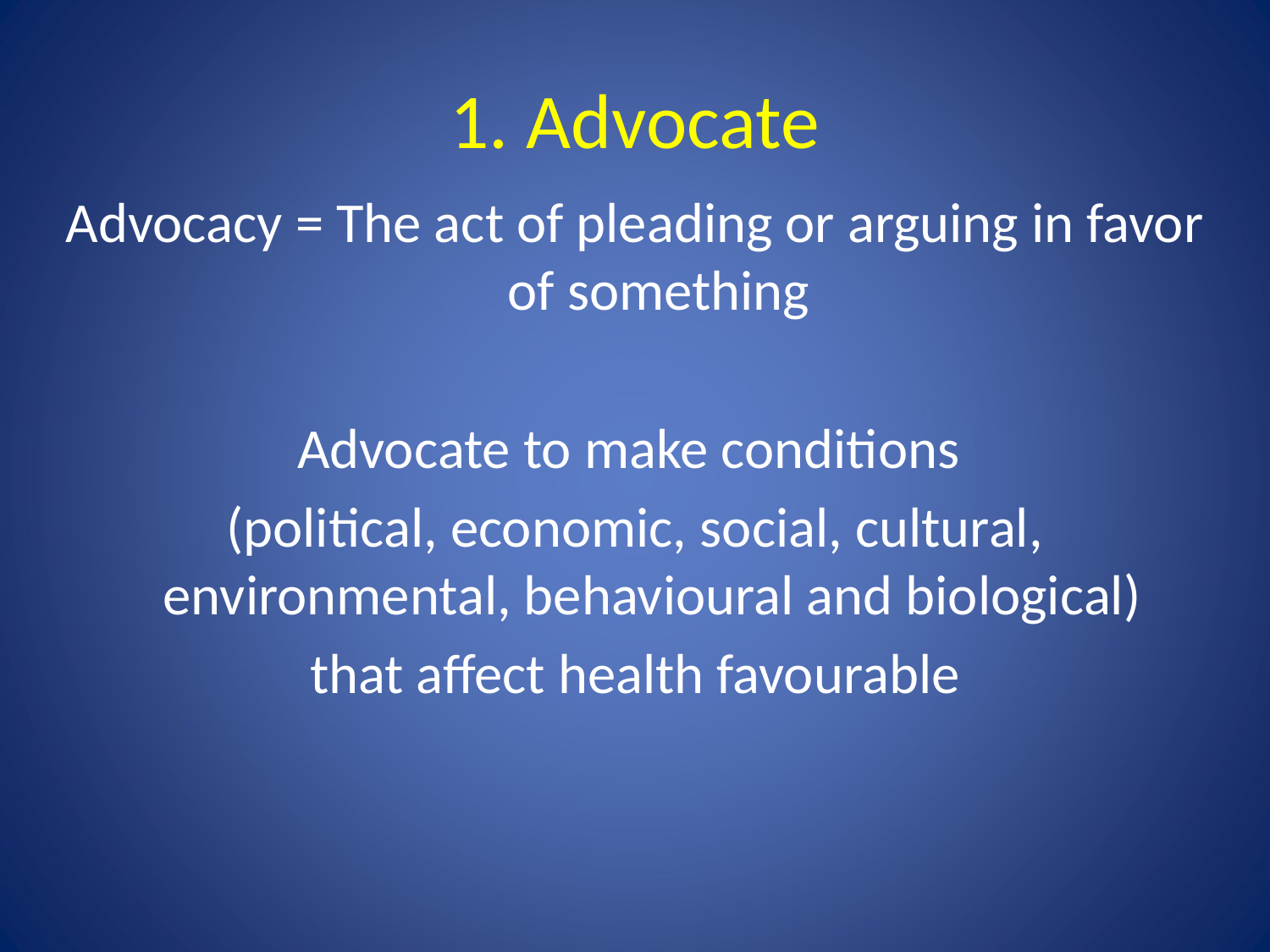

# 1. Advocate
Advocacy = The act of pleading or arguing in favor of something

Advocate to make conditions
(political, economic, social, cultural, environmental, behavioural and biological)
that affect health favourable